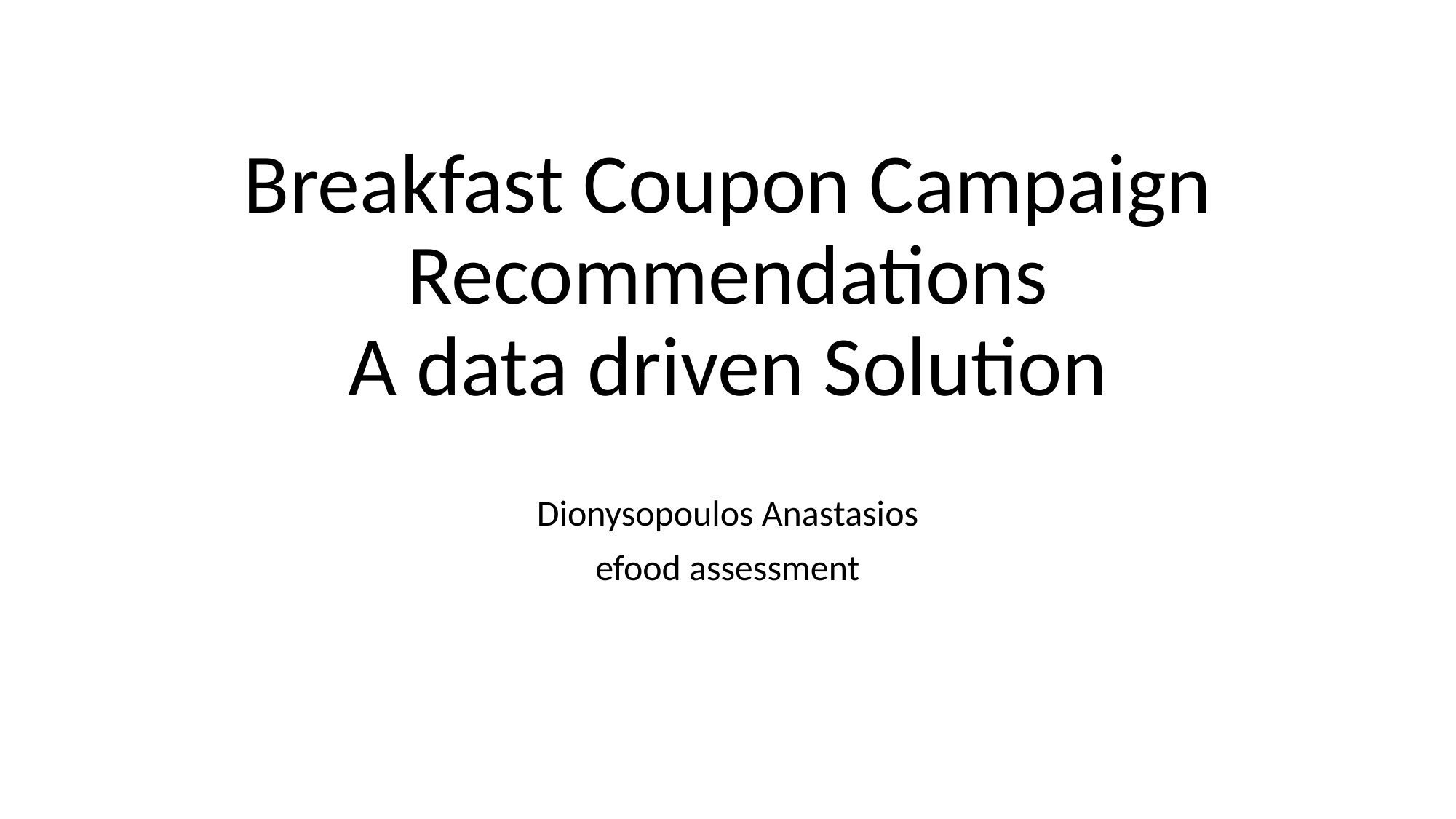

# Breakfast Coupon Campaign Recommendations A data driven Solution

Dionysopoulos Anastasios
efood assessment